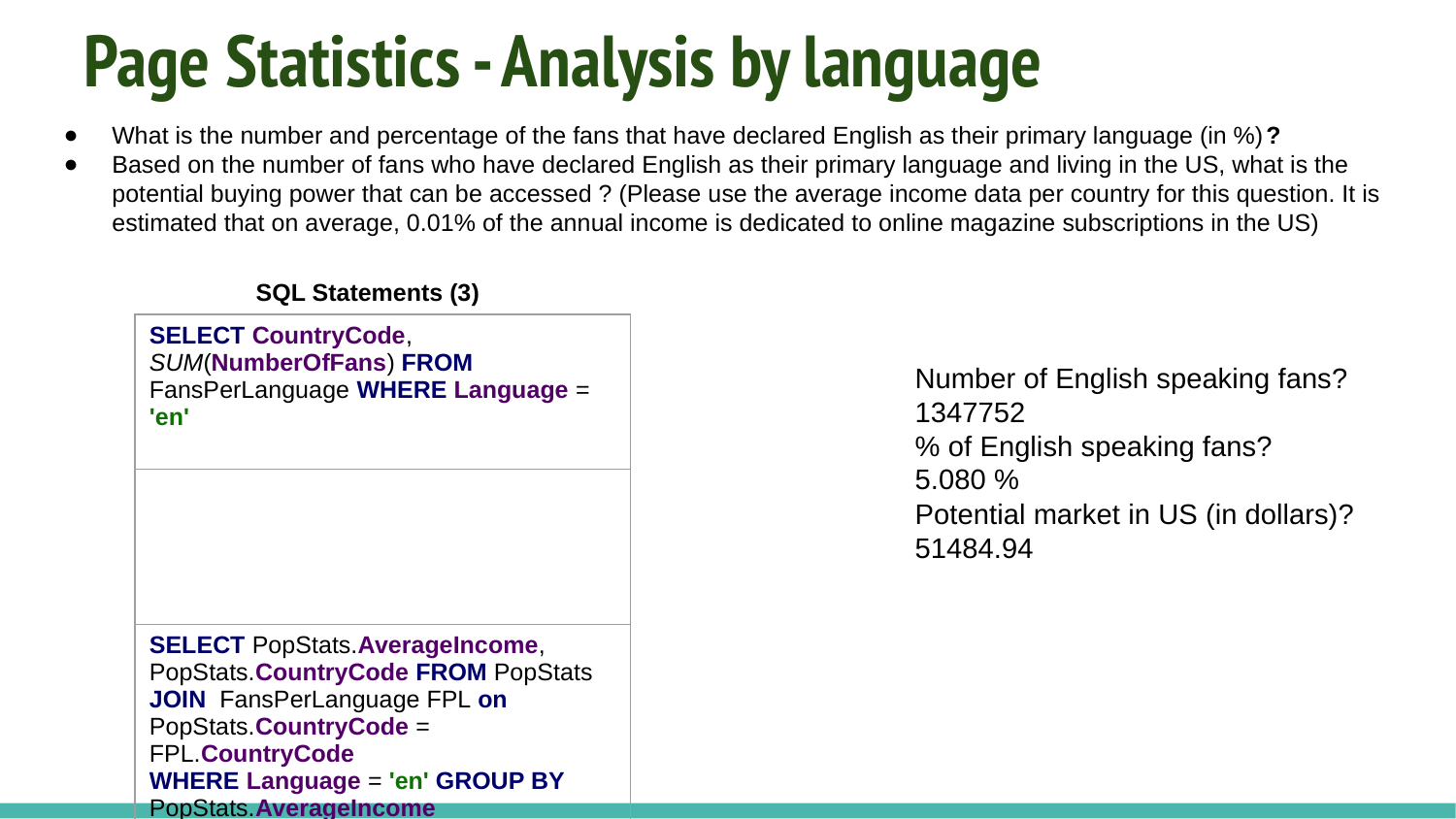

Page Statistics - Analysis by language
What is the number and percentage of the fans that have declared English as their primary language (in %)?
Based on the number of fans who have declared English as their primary language and living in the US, what is the potential buying power that can be accessed ? (Please use the average income data per country for this question. It is estimated that on average, 0.01% of the annual income is dedicated to online magazine subscriptions in the US)

SQL Statements (3)
| SELECT CountryCode, SUM(NumberOfFans) FROM FansPerLanguage WHERE Language = 'en' |
| --- |
|  |
| SELECT PopStats.AverageIncome, PopStats.CountryCode FROM PopStats JOIN FansPerLanguage FPL on PopStats.CountryCode = FPL.CountryCode WHERE Language = 'en' GROUP BY PopStats.AverageIncome |
Number of English speaking fans?
1347752
% of English speaking fans?
5.080 %
Potential market in US (in dollars)?
51484.94